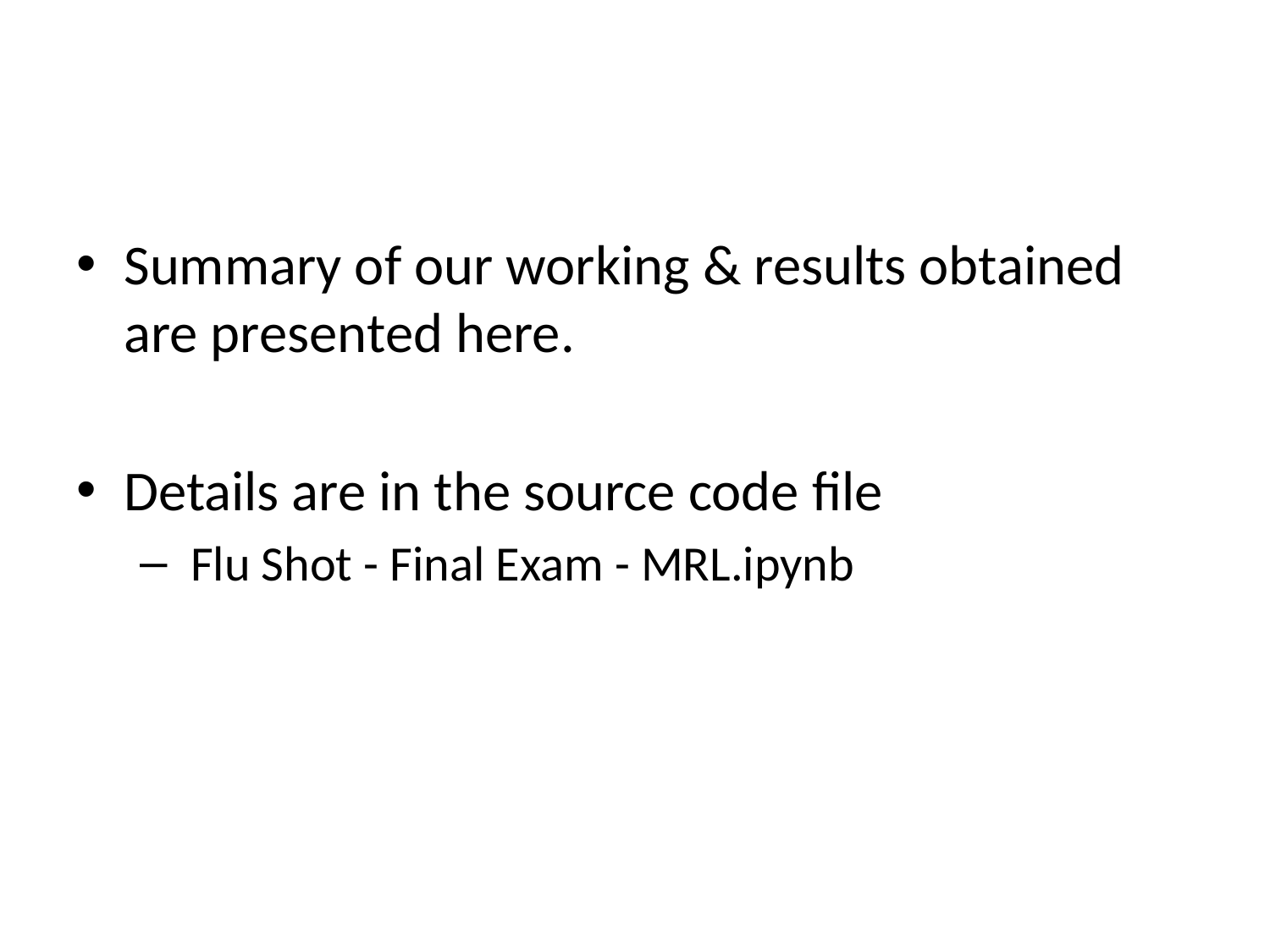

#
Summary of our working & results obtained are presented here.

Details are in the source code file
 Flu Shot - Final Exam - MRL.ipynb